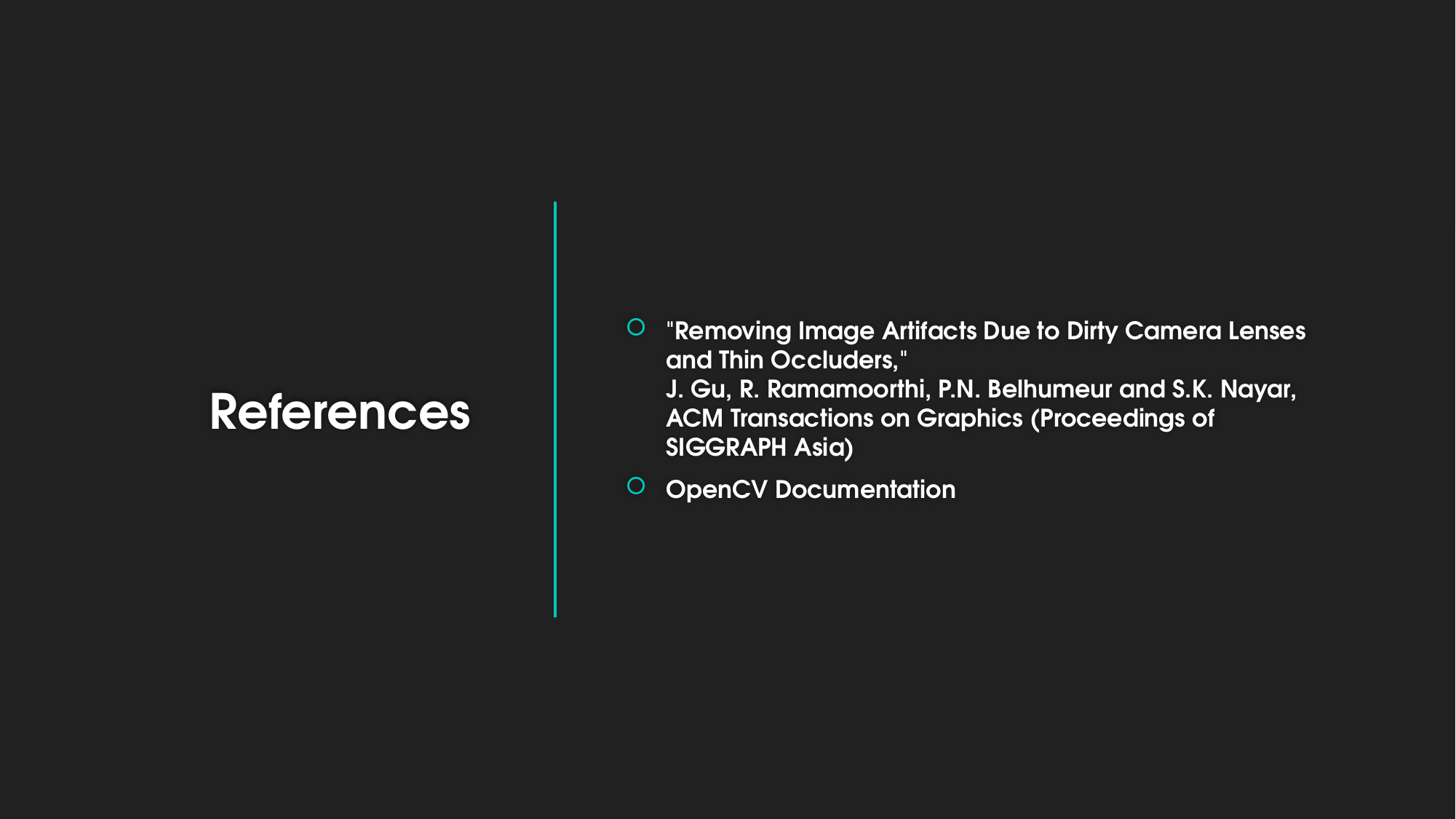

"Removing Image Artifacts Due to Dirty Camera Lenses and Thin Occluders," 
J. Gu, R. Ramamoorthi, P.N. Belhumeur and S.K. Nayar, 
ACM Transactions on Graphics (Proceedings of SIGGRAPH Asia)
OpenCV Documentation
# References